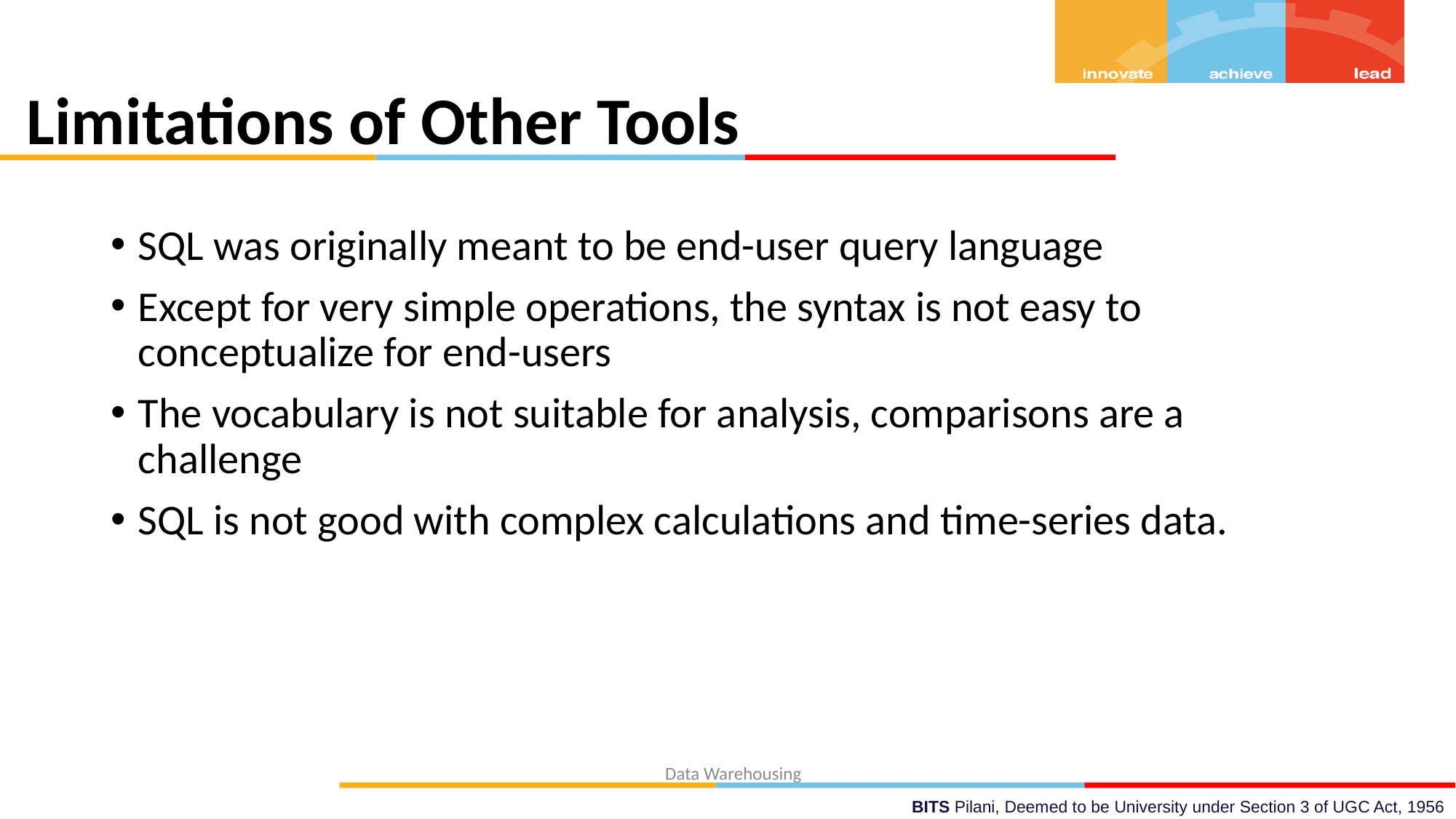

# Limitations of Other Tools
SQL was originally meant to be end-user query language
Except for very simple operations, the syntax is not easy to conceptualize for end-users
The vocabulary is not suitable for analysis, comparisons are a challenge
SQL is not good with complex calculations and time-series data.